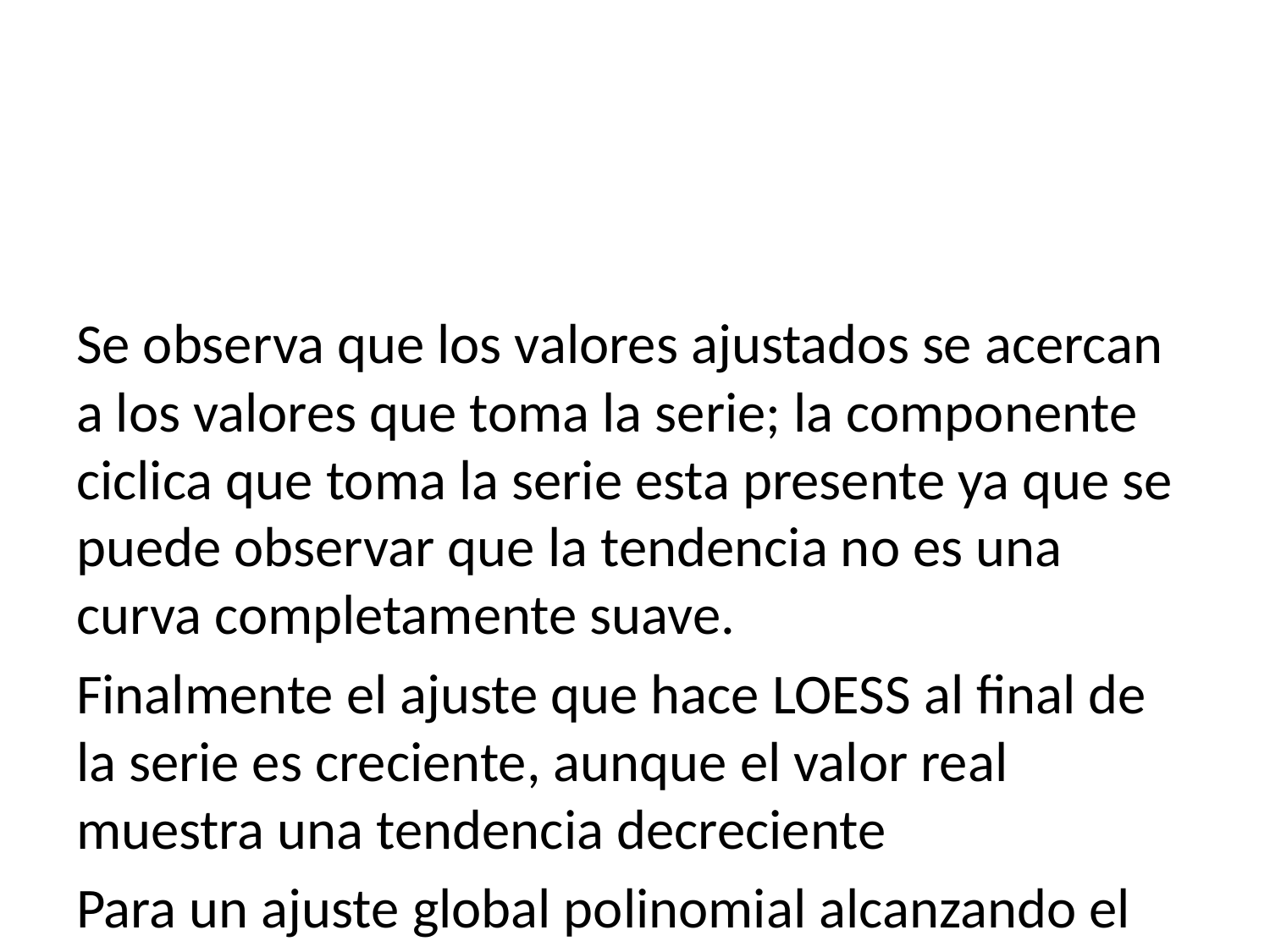

Se observa que los valores ajustados se acercan a los valores que toma la serie; la componente ciclica que toma la serie esta presente ya que se puede observar que la tendencia no es una curva completamente suave.
Finalmente el ajuste que hace LOESS al final de la serie es creciente, aunque el valor real muestra una tendencia decreciente
Para un ajuste global polinomial alcanzando el mismo ajuste que LOESS, el modelo global deberia ser un polinomial con aproximadamente 13 parámetros.

¿Qué se concluye sobre la calidad del ajuste de los modelos globales vs. locales? también determine entre los modelos globales cuál modelo recomendaría inicialmente como mejor modelo global para ajustar la serie. Tenga en cuenta no sólo los valores de los criterios de información, sino también los resultados gráficos.
par(mfrow=c(2,2))
plot(Datos20)
lines(mod1_ajust, col=2, lwd=2)
legend("topleft", legend = c("Original", "Ajuste del modelo1"), lty=1, col=c(1,2), cex=0.5)
plot(Datos20)
lines(mod2_ajust, col=2, lwd=2)
legend("topleft", legend = c("Original", "Ajuste del modelo2"), lty=1, col=c(1,2), cex=0.5)
plot(Datos20)
lines(mod3_ajust, col=2, lwd=2)
legend("topleft", legend = c("Original", "Ajuste D&LC(AICC)"), lty=1, col=c(1,2), cex=0.5)
plot(Datos20)
lines(mod4_ajust, col=2, lwd=2)
legend("topleft", legend=c("Original","Ajuste H-W"), col=c(1,2), lty=1, cex=0.5)